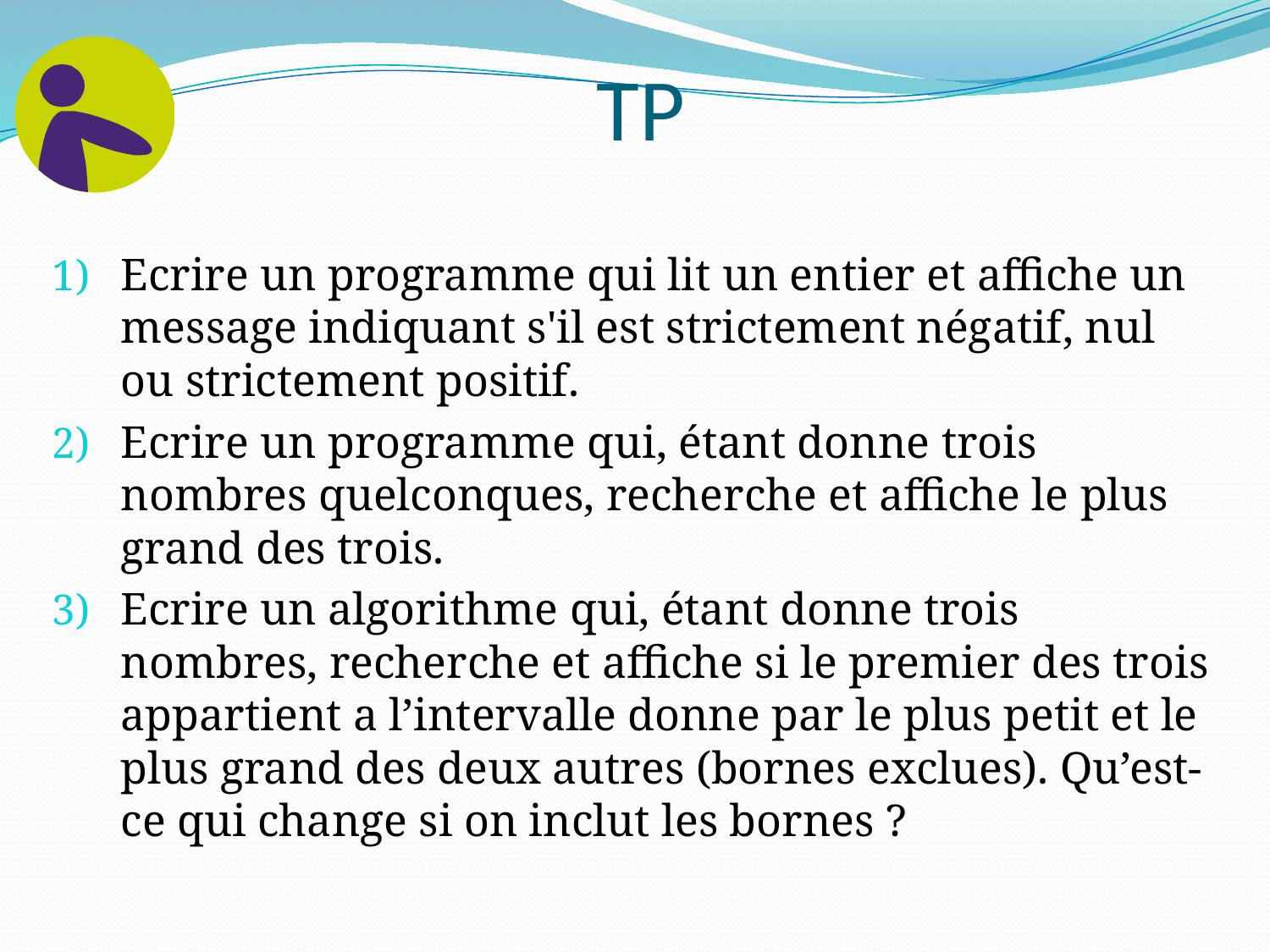

# TP

Ecrire un programme qui lit un entier et affiche un message indiquant s'il est strictement négatif, nul ou strictement positif.
Ecrire un programme qui, étant donne trois nombres quelconques, recherche et affiche le plus grand des trois.
Ecrire un algorithme qui, étant donne trois nombres, recherche et affiche si le premier des trois appartient a l’intervalle donne par le plus petit et le plus grand des deux autres (bornes exclues). Qu’est-ce qui change si on inclut les bornes ?